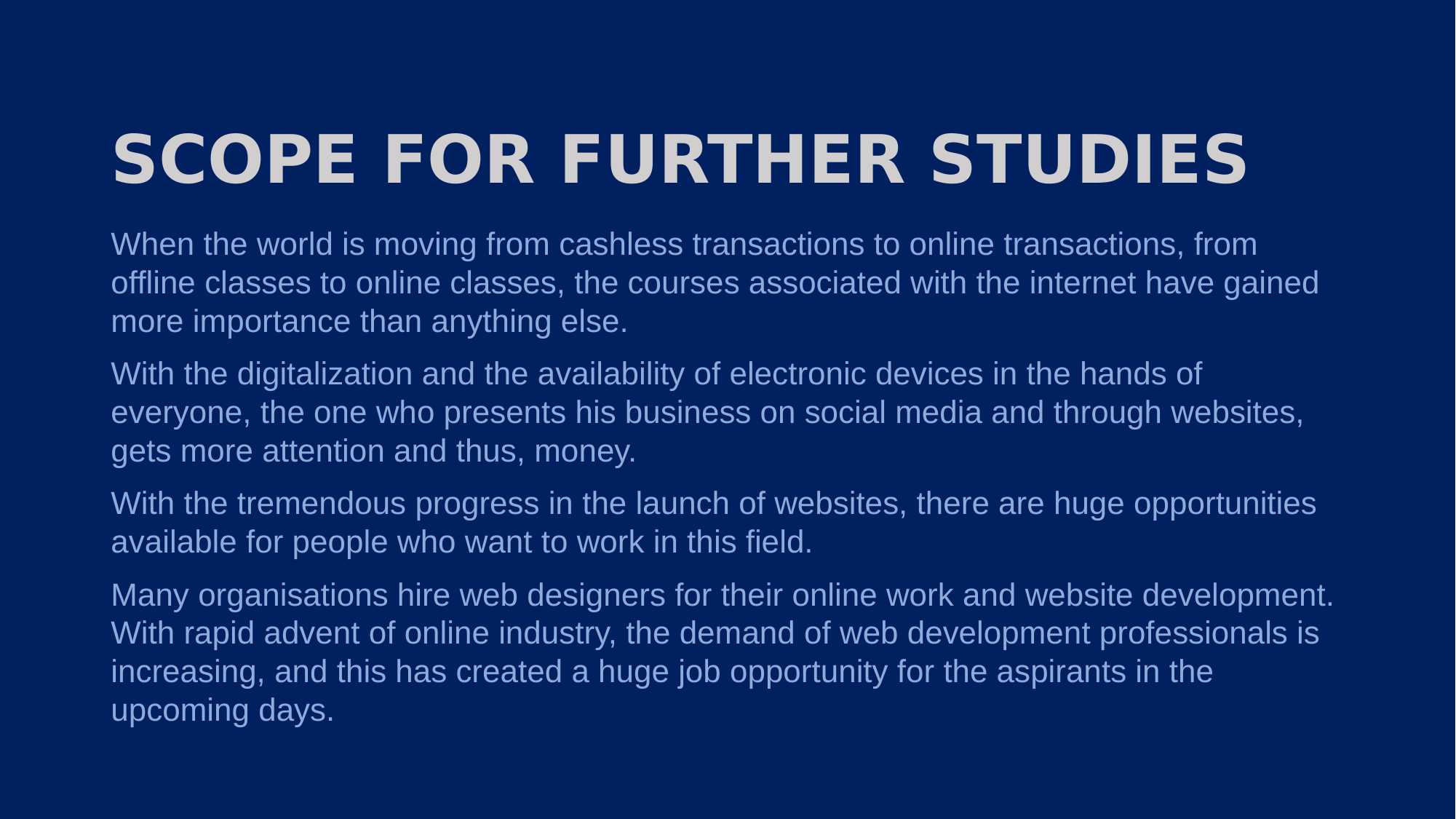

# SCOPE FOR FURTHER STUDIES
When the world is moving from cashless transactions to online transactions, from offline classes to online classes, the courses associated with the internet have gained more importance than anything else.
With the digitalization and the availability of electronic devices in the hands of everyone, the one who presents his business on social media and through websites, gets more attention and thus, money.
With the tremendous progress in the launch of websites, there are huge opportunities available for people who want to work in this field.
Many organisations hire web designers for their online work and website development. With rapid advent of online industry, the demand of web development professionals is increasing, and this has created a huge job opportunity for the aspirants in the upcoming days.